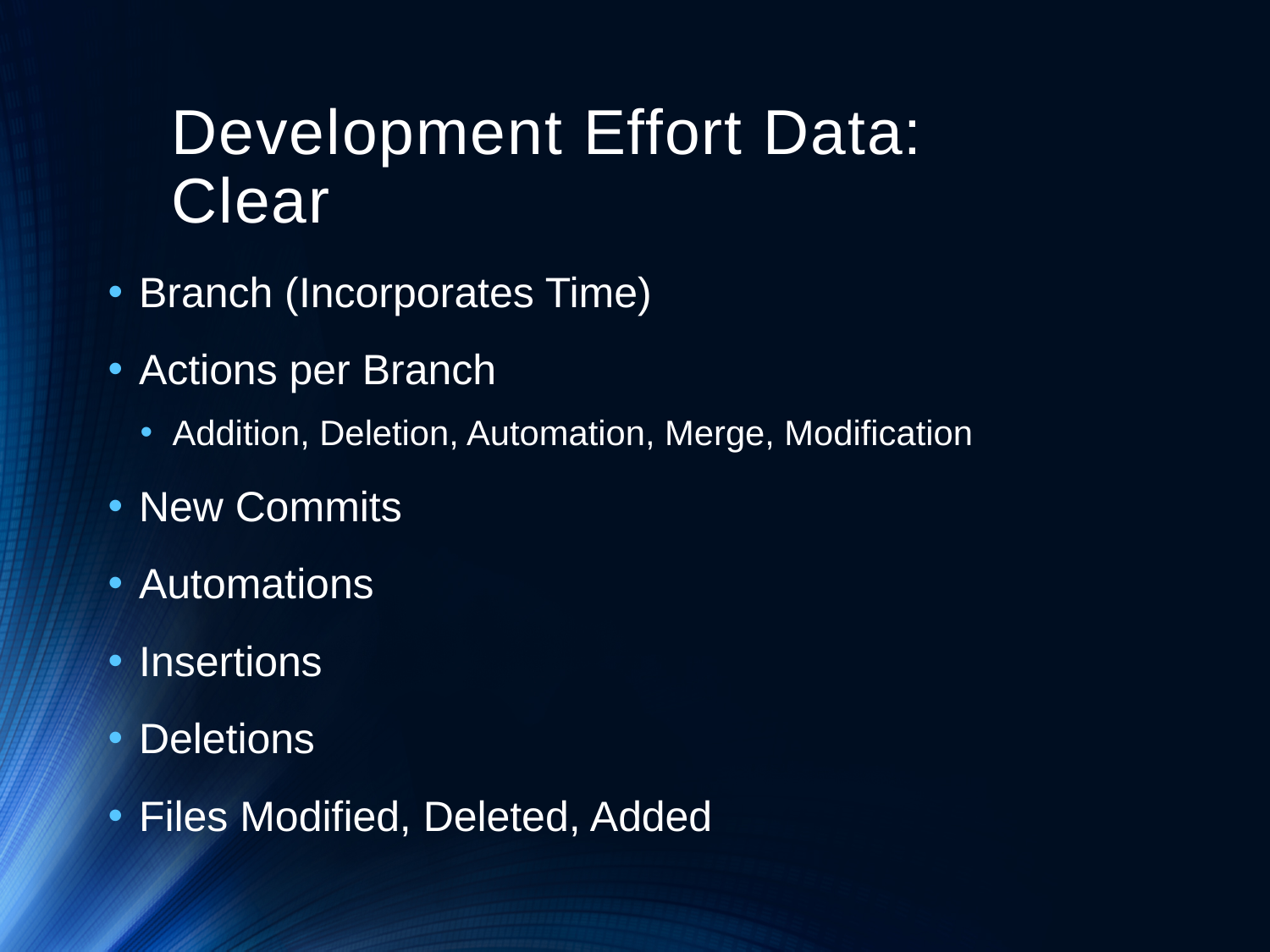

# Development Effort Data: Clear
Branch (Incorporates Time)
Actions per Branch
Addition, Deletion, Automation, Merge, Modification
New Commits
Automations
Insertions
Deletions
Files Modified, Deleted, Added